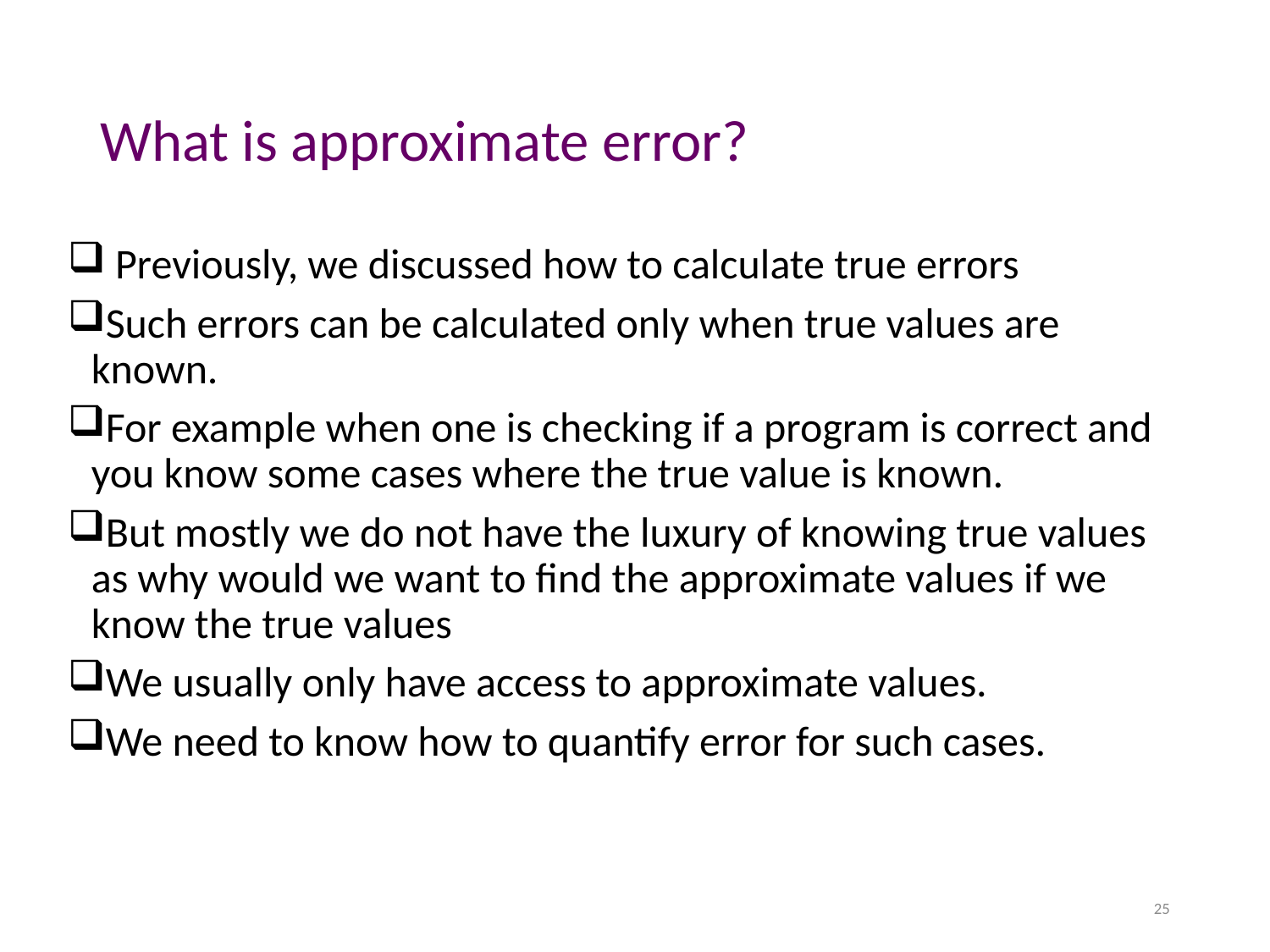

# What is approximate error?
 Previously, we discussed how to calculate true errors
Such errors can be calculated only when true values are known.
For example when one is checking if a program is correct and you know some cases where the true value is known.
But mostly we do not have the luxury of knowing true values as why would we want to find the approximate values if we know the true values
We usually only have access to approximate values.
We need to know how to quantify error for such cases.

25